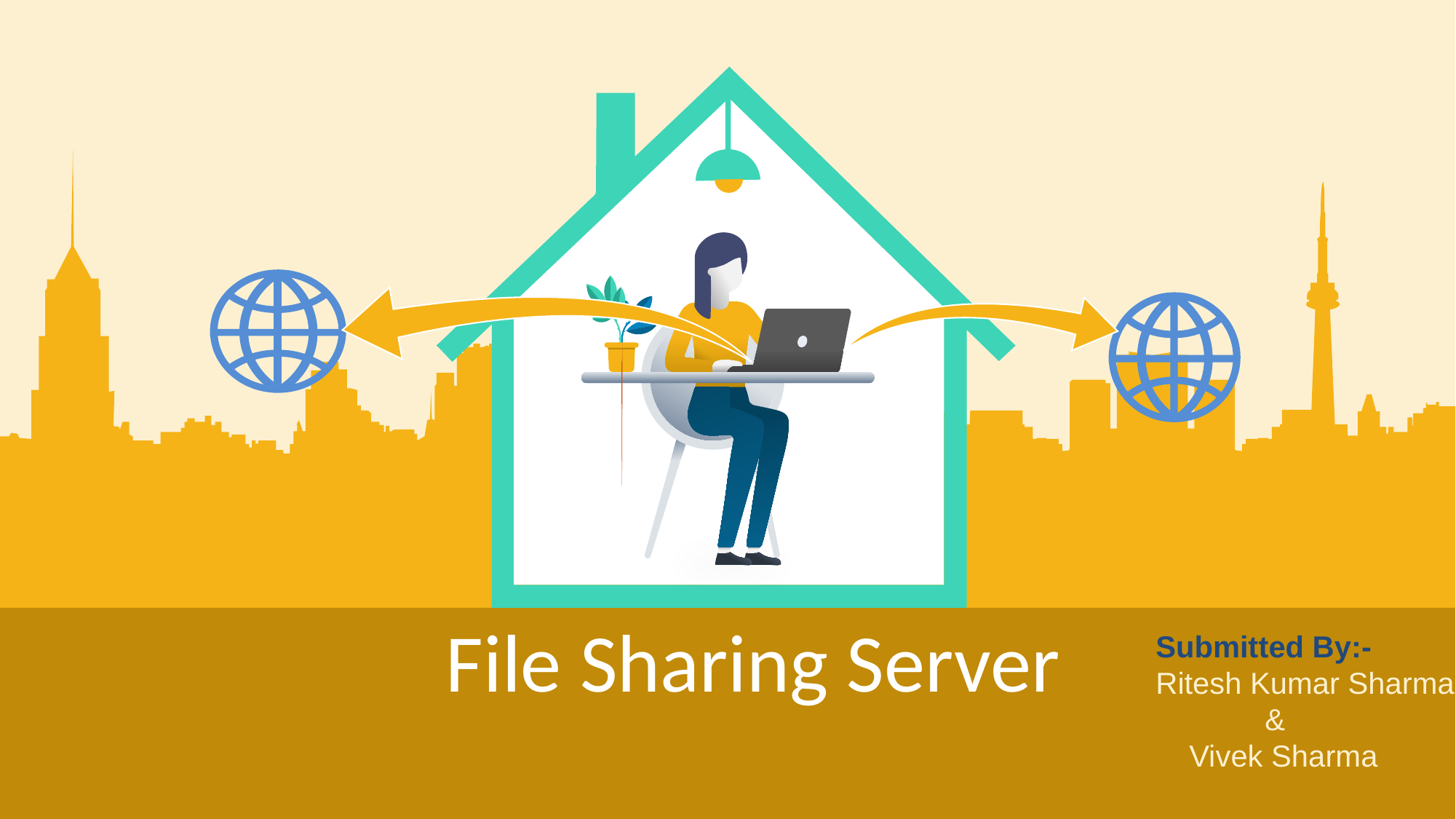

File Sharing Server
Submitted By:-
Ritesh Kumar Sharma
	&
    Vivek Sharma